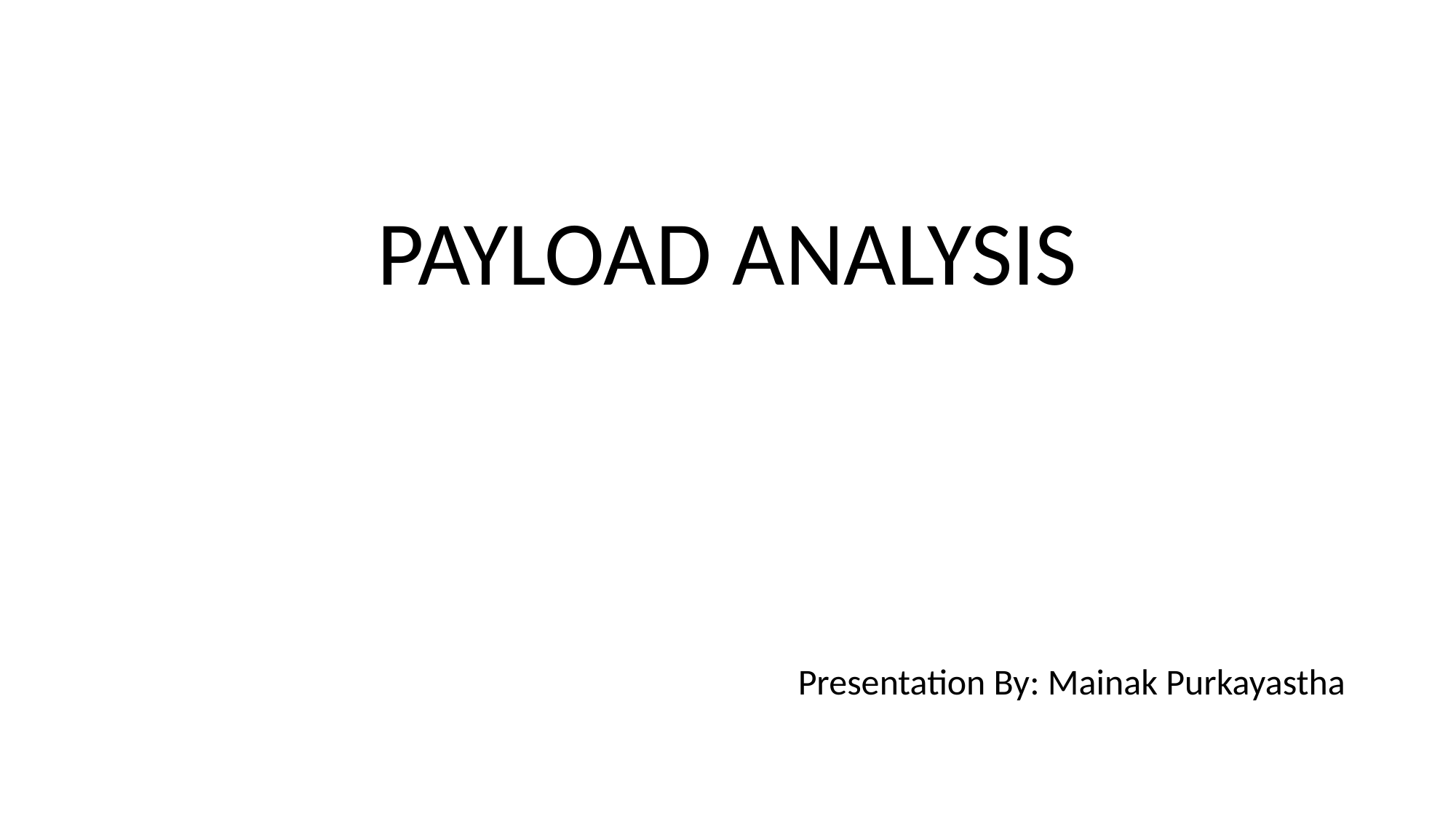

# PAYLOAD ANALYSIS
Presentation By: Mainak Purkayastha